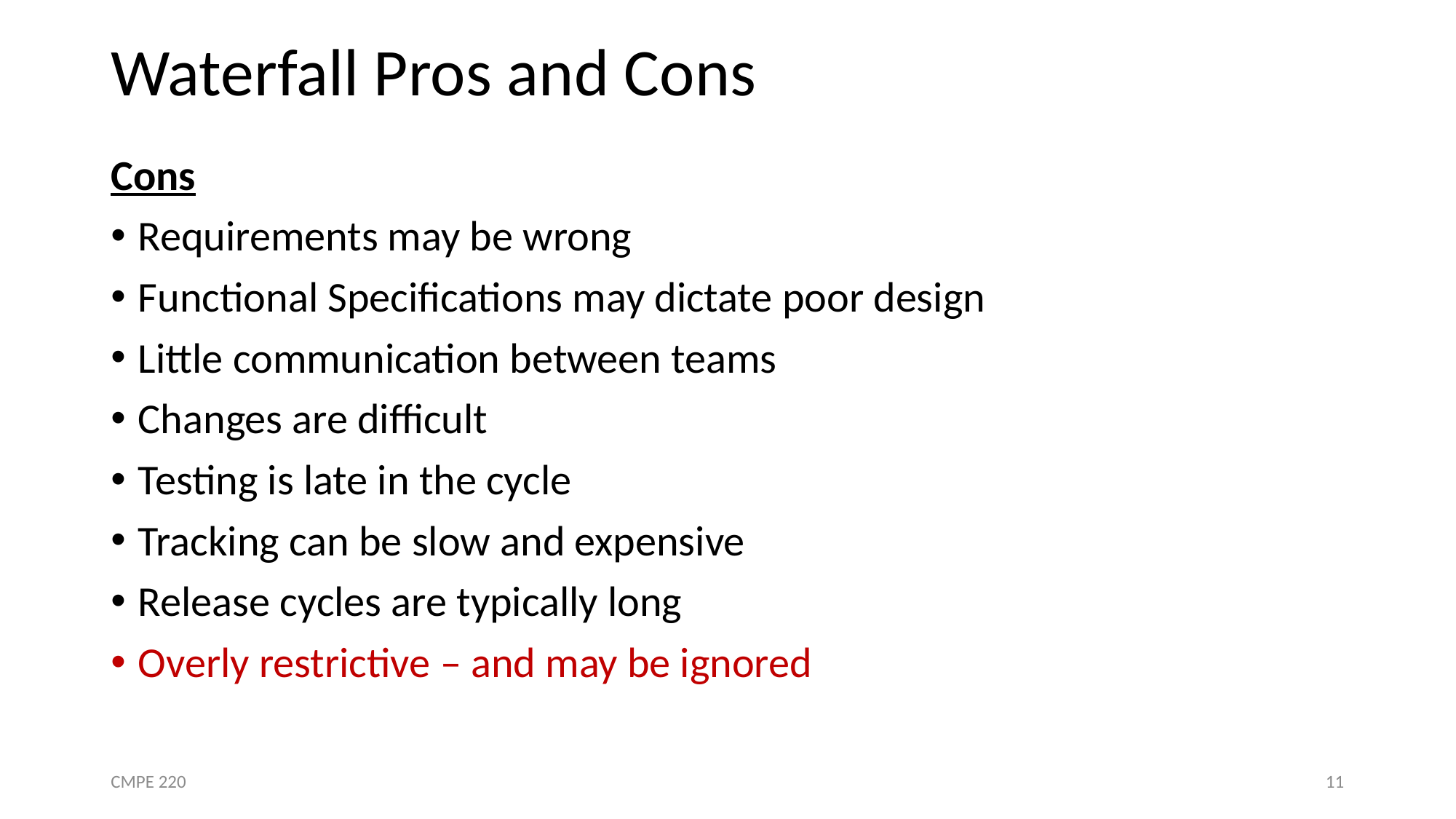

# Waterfall Pros and Cons
Cons
Requirements may be wrong
Functional Specifications may dictate poor design
Little communication between teams
Changes are difficult
Testing is late in the cycle
Tracking can be slow and expensive
Release cycles are typically long
Overly restrictive – and may be ignored
CMPE 220
11